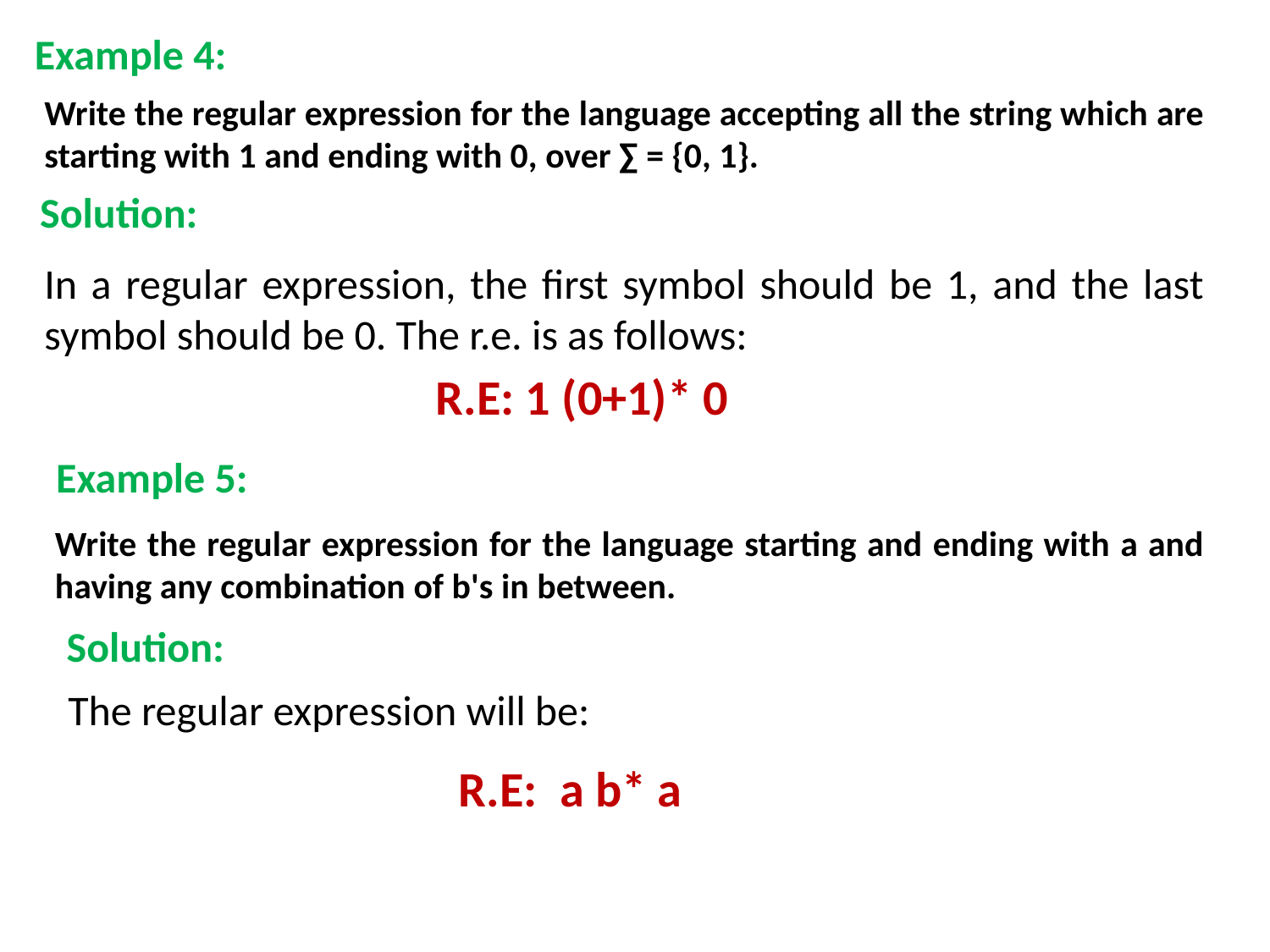

Example 4:
Write the regular expression for the language accepting all the string which are starting with 1 and ending with 0, over ∑ = {0, 1}.
Solution:
In a regular expression, the first symbol should be 1, and the last symbol should be 0. The r.e. is as follows:
R.E: 1 (0+1)* 0
Example 5:
Write the regular expression for the language starting and ending with a and having any combination of b's in between.
Solution:
The regular expression will be:
R.E:  a b* a